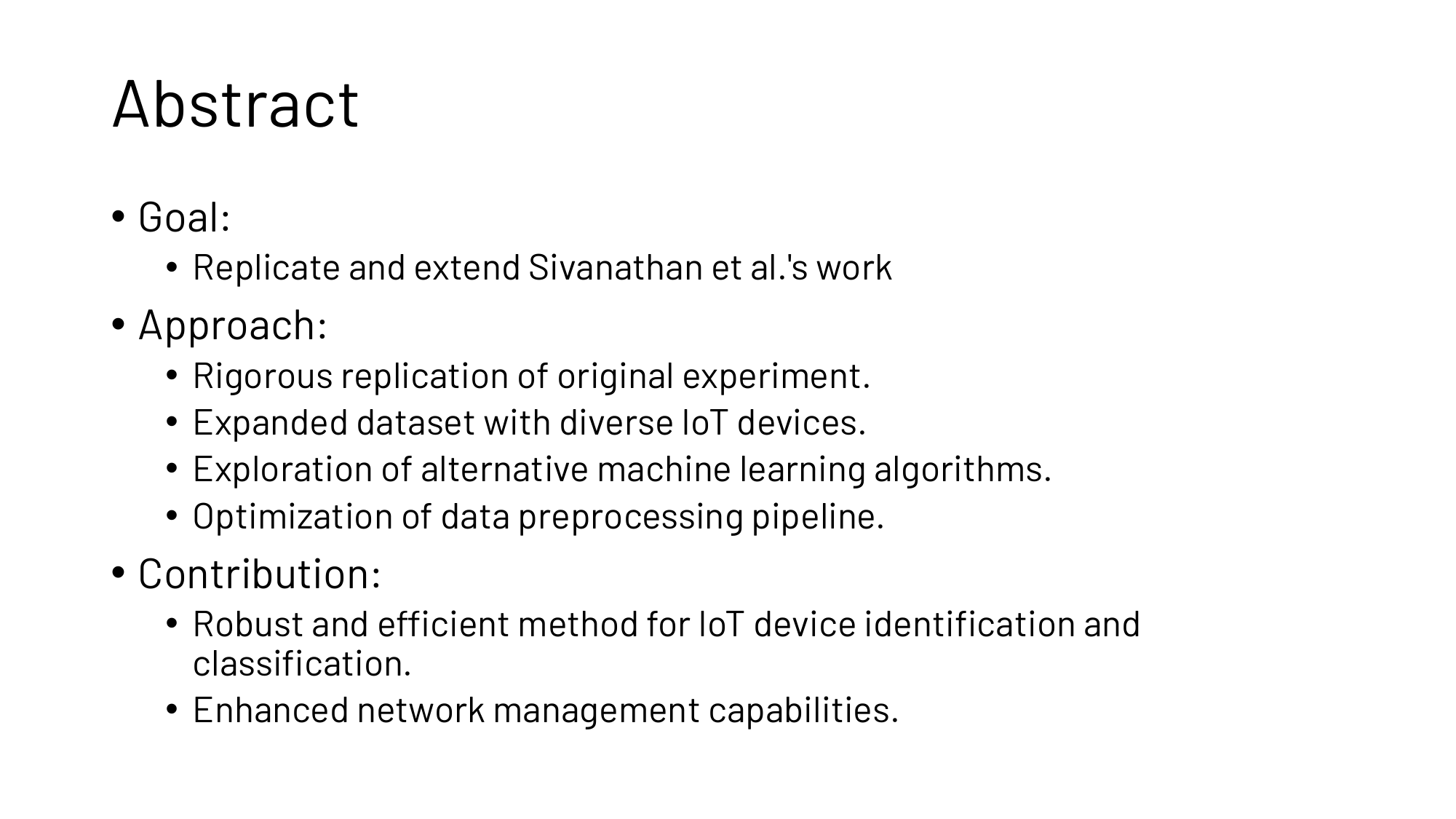

# Abstract
Goal:
Replicate and extend Sivanathan et al.'s work
Approach:
Rigorous replication of original experiment.
Expanded dataset with diverse IoT devices.
Exploration of alternative machine learning algorithms.
Optimization of data preprocessing pipeline.
Contribution:
Robust and efficient method for IoT device identification and classification.
Enhanced network management capabilities.